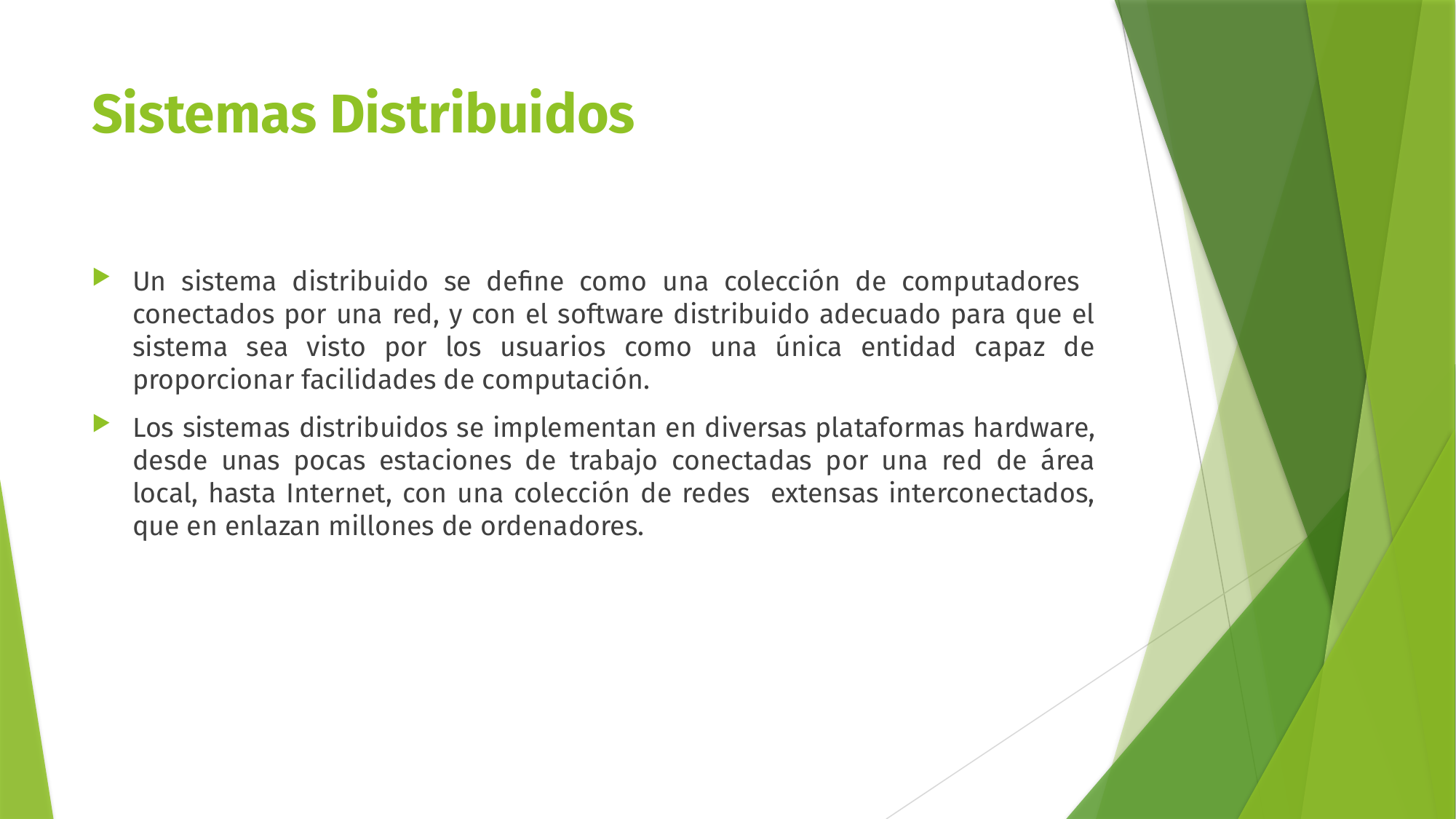

# Sistemas Distribuidos
Un sistema distribuido se define como una colección de computadores  conectados por una red, y con el software distribuido adecuado para que el sistema sea visto por los usuarios como una única entidad capaz de proporcionar facilidades de computación.
Los sistemas distribuidos se implementan en diversas plataformas hardware, desde unas pocas estaciones de trabajo conectadas por una red de área local, hasta Internet, con una colección de redes  extensas interconectados, que en enlazan millones de ordenadores.